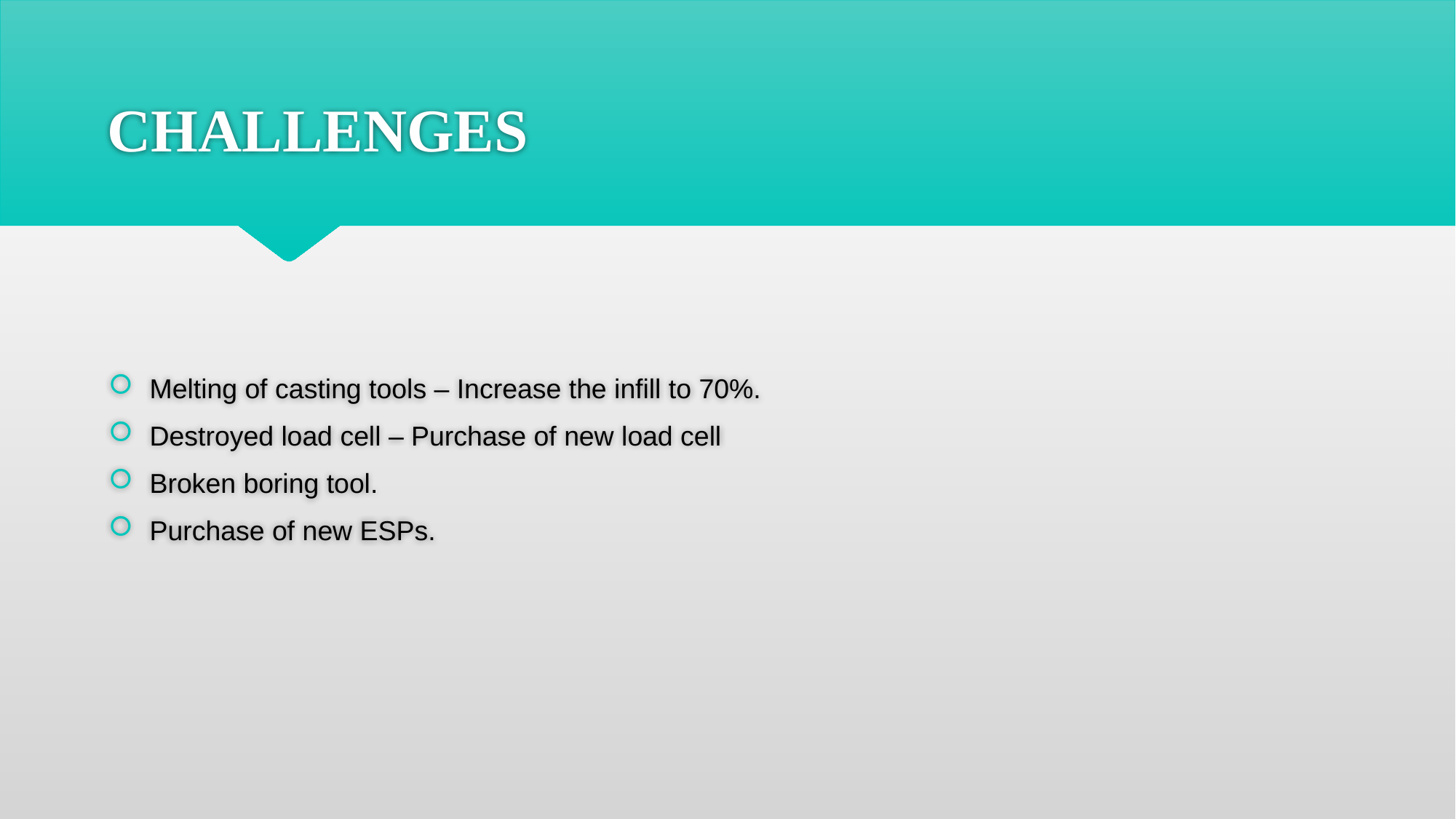

# CHALLENGES
Melting of casting tools – Increase the infill to 70%.
Destroyed load cell – Purchase of new load cell
Broken boring tool.
Purchase of new ESPs.